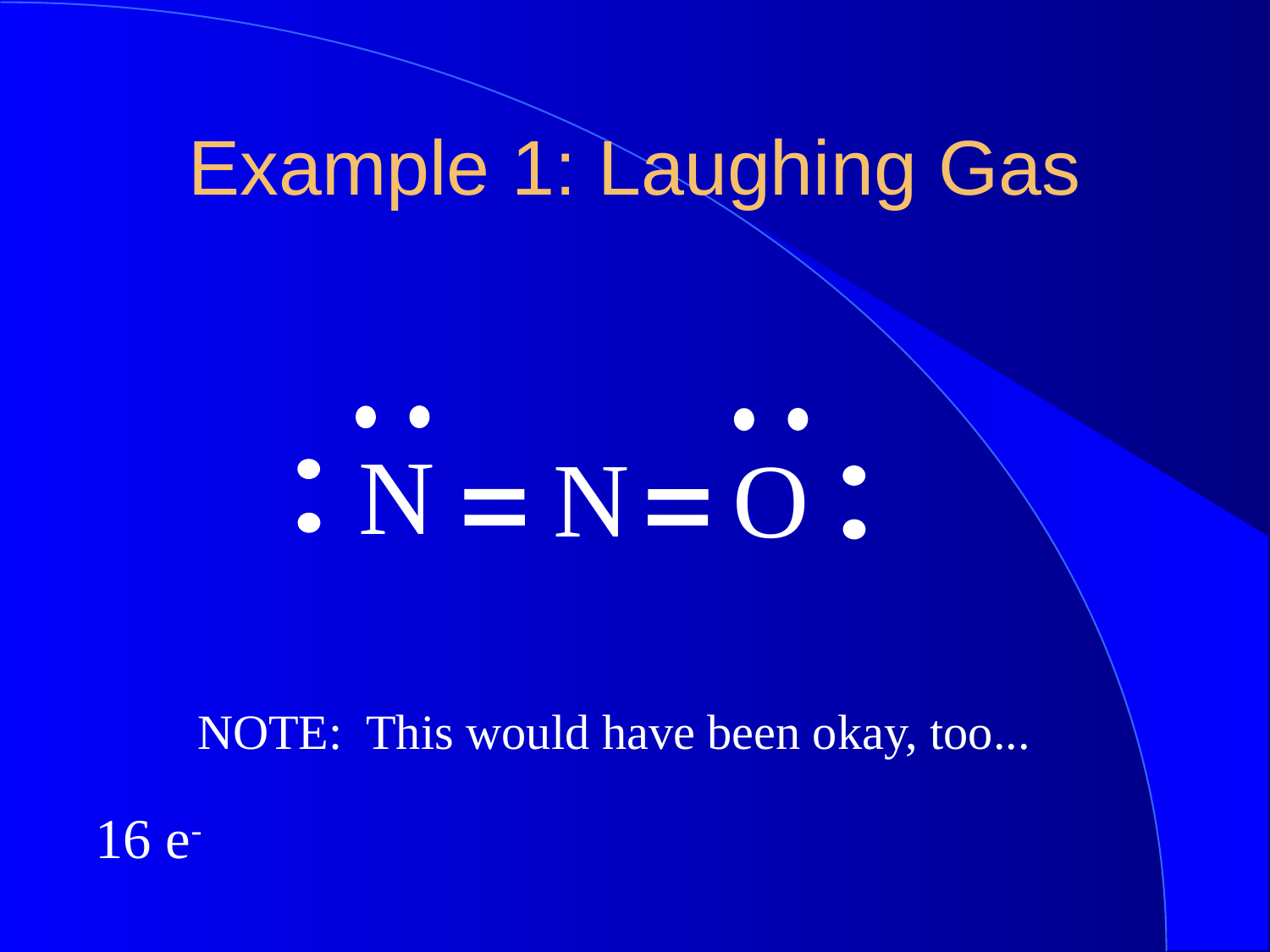

Example 1: Laughing Gas

N
N
O

NOTE:  This would have been okay, too...
16 e-